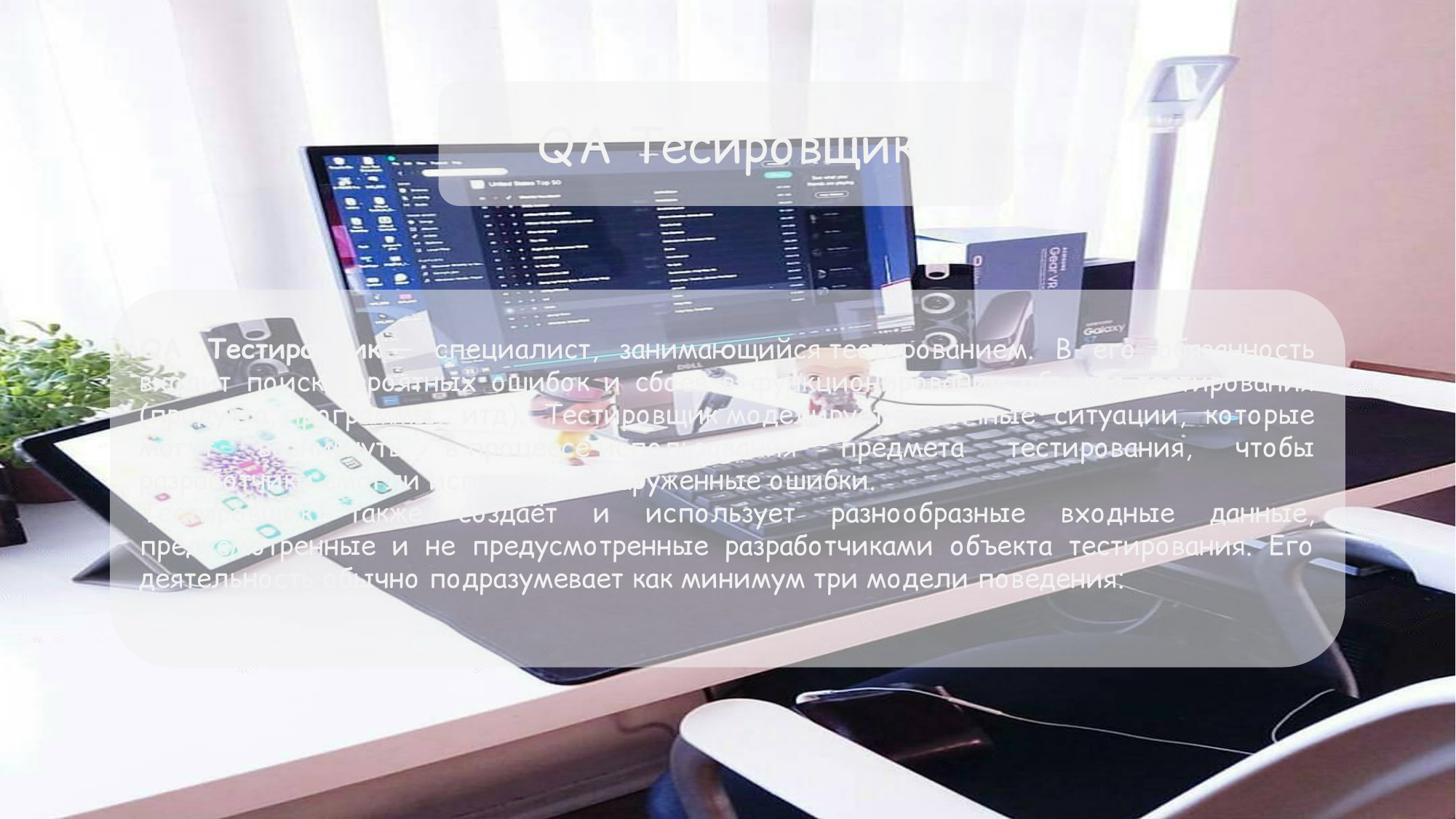

QA Тесировщик
QA Тестировщик — специалист, занимающийся тестированием. В его обязанность входит поиск вероятных ошибок и сбоев в функционировании объекта тестирования (продукта, программы, итд). Тестировщик моделирует различные ситуации, которые могут возникнуть в процессе использования предмета тестирования, чтобы разработчики смогли исправить обнаруженные ошибки.
Тестировщик также создаёт и использует разнообразные входные данные, предусмотренные и не предусмотренные разработчиками объекта тестирования. Его деятельность обычно подразумевает как минимум три модели поведения: